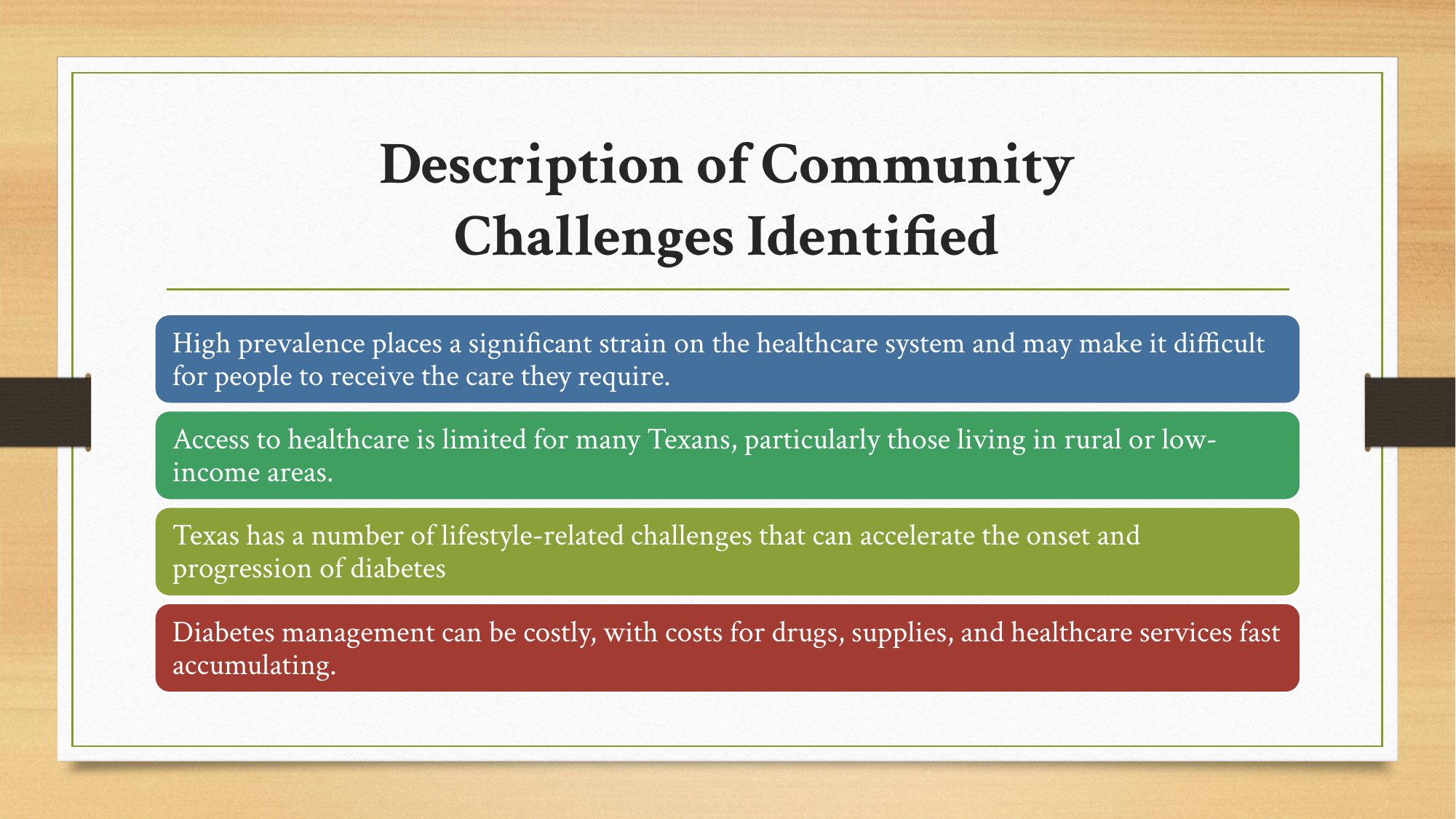

# Description of Community Challenges Identified
High prevalence places a significant strain on the healthcare system and may make it difficult for people to receive the care they require.
Access to healthcare is limited for many Texans, particularly those living in rural or low-income areas.
Texas has a number of lifestyle-related challenges that can accelerate the onset and progression of diabetes
Diabetes management can be costly, with costs for drugs, supplies, and healthcare services fast accumulating.